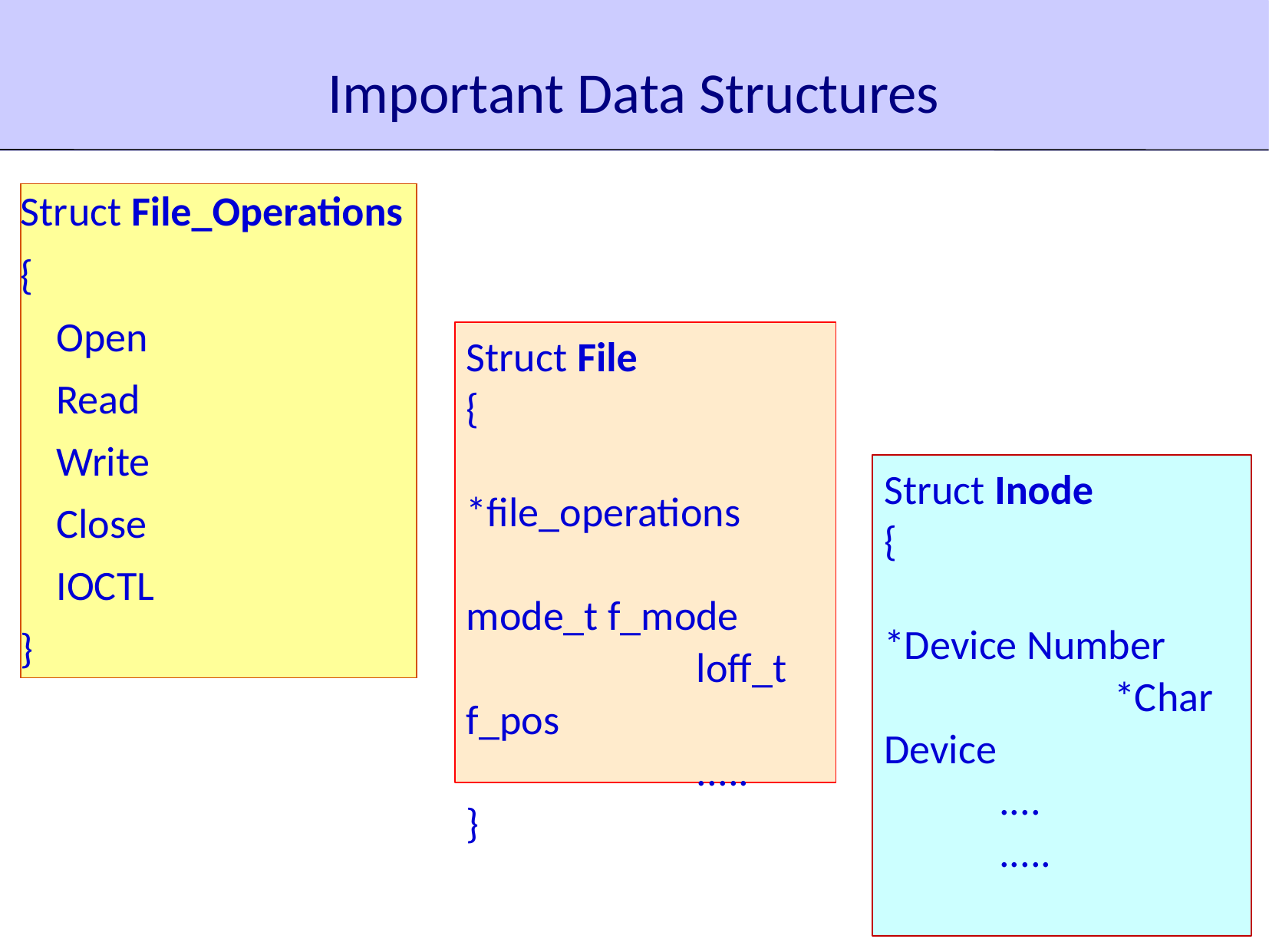

# Important Data Structures
Struct File_Operations
{
	Open
	Read
	Write
	Close
	IOCTL
}
Struct File
{
		*file_operations
		mode_t f_mode
		loff_t f_pos
		.....
}
Struct Inode
{
		*Device Number
		*Char Device
	....
	.....

}